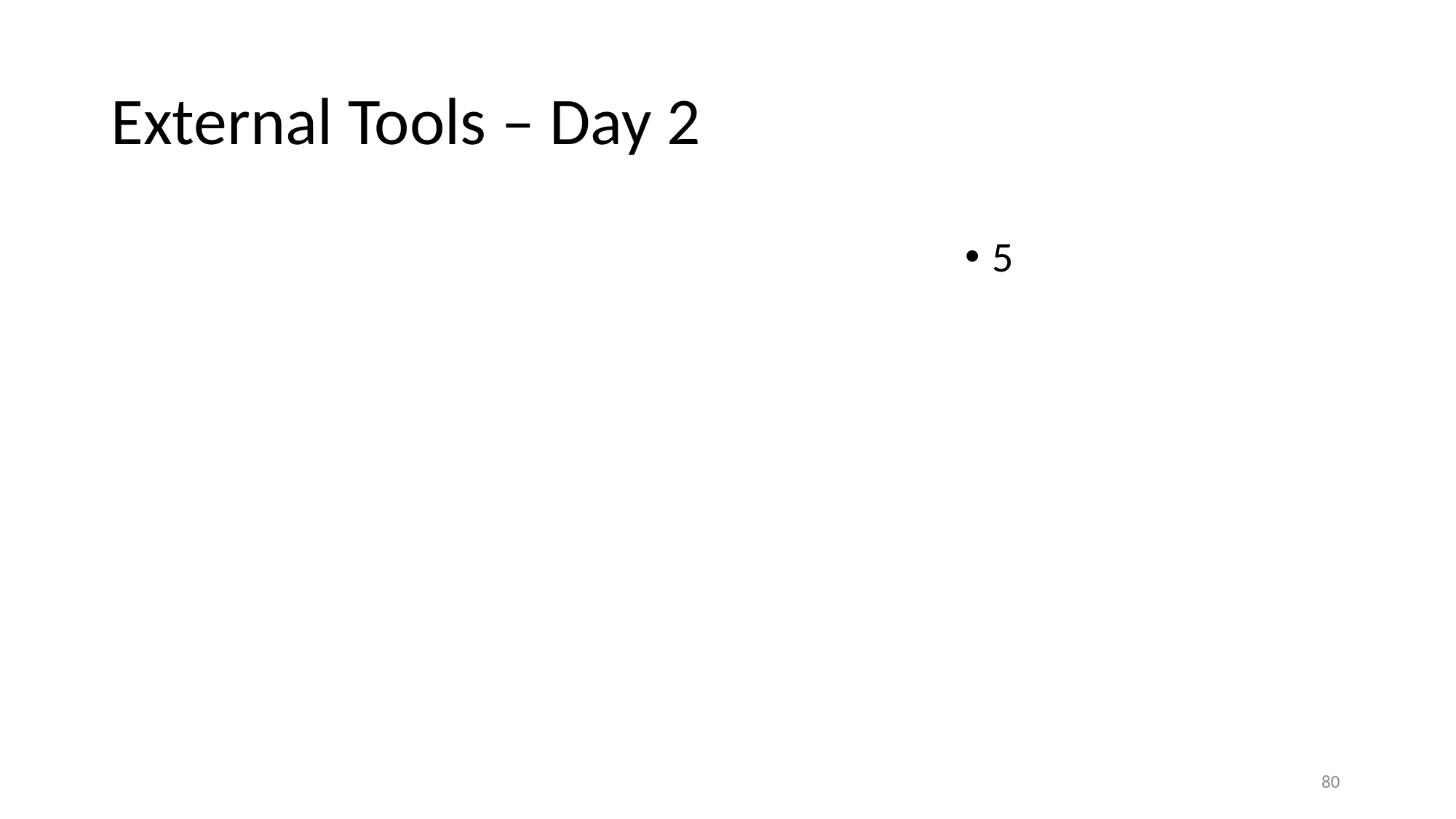

# External Tools – Day 2
5

80